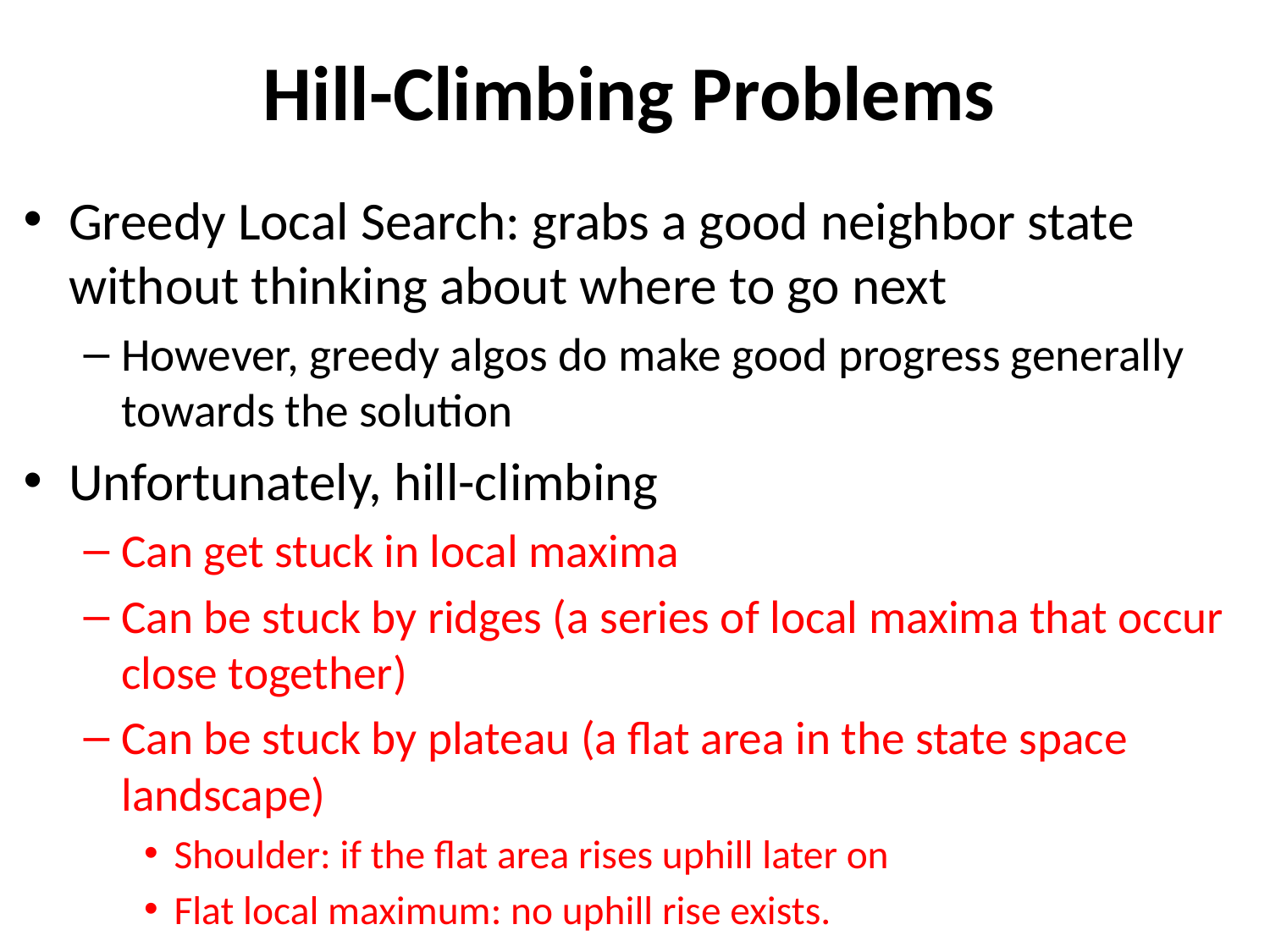

# Hill-Climbing Problems
Greedy Local Search: grabs a good neighbor state without thinking about where to go next
However, greedy algos do make good progress generally towards the solution
Unfortunately, hill-climbing
Can get stuck in local maxima
Can be stuck by ridges (a series of local maxima that occur close together)
Can be stuck by plateau (a flat area in the state space landscape)
Shoulder: if the flat area rises uphill later on
Flat local maximum: no uphill rise exists.

15